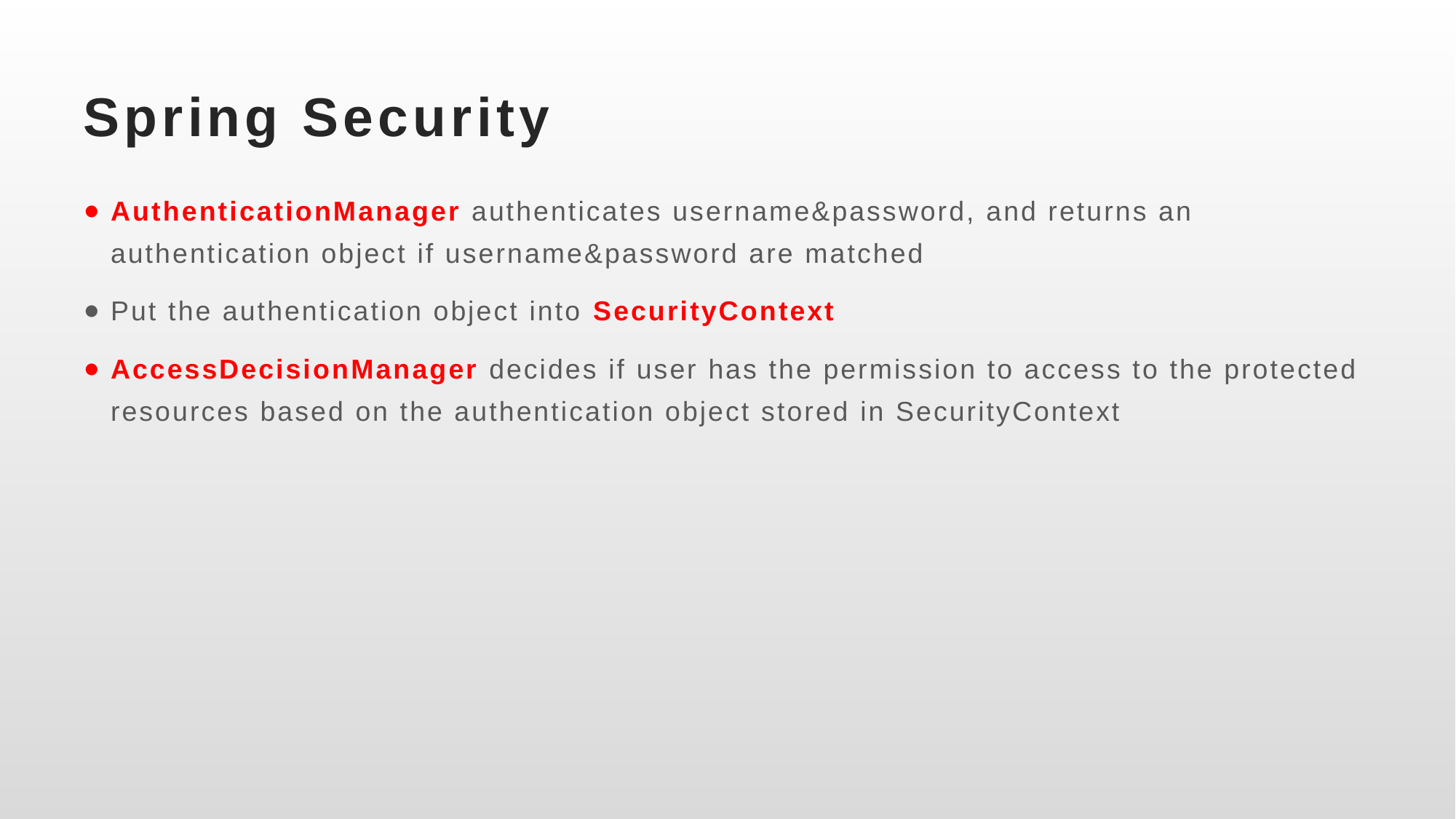

# Spring Security
AuthenticationManager authenticates username&password, and returns an authentication object if username&password are matched
Put the authentication object into SecurityContext
AccessDecisionManager decides if user has the permission to access to the protected resources based on the authentication object stored in SecurityContext